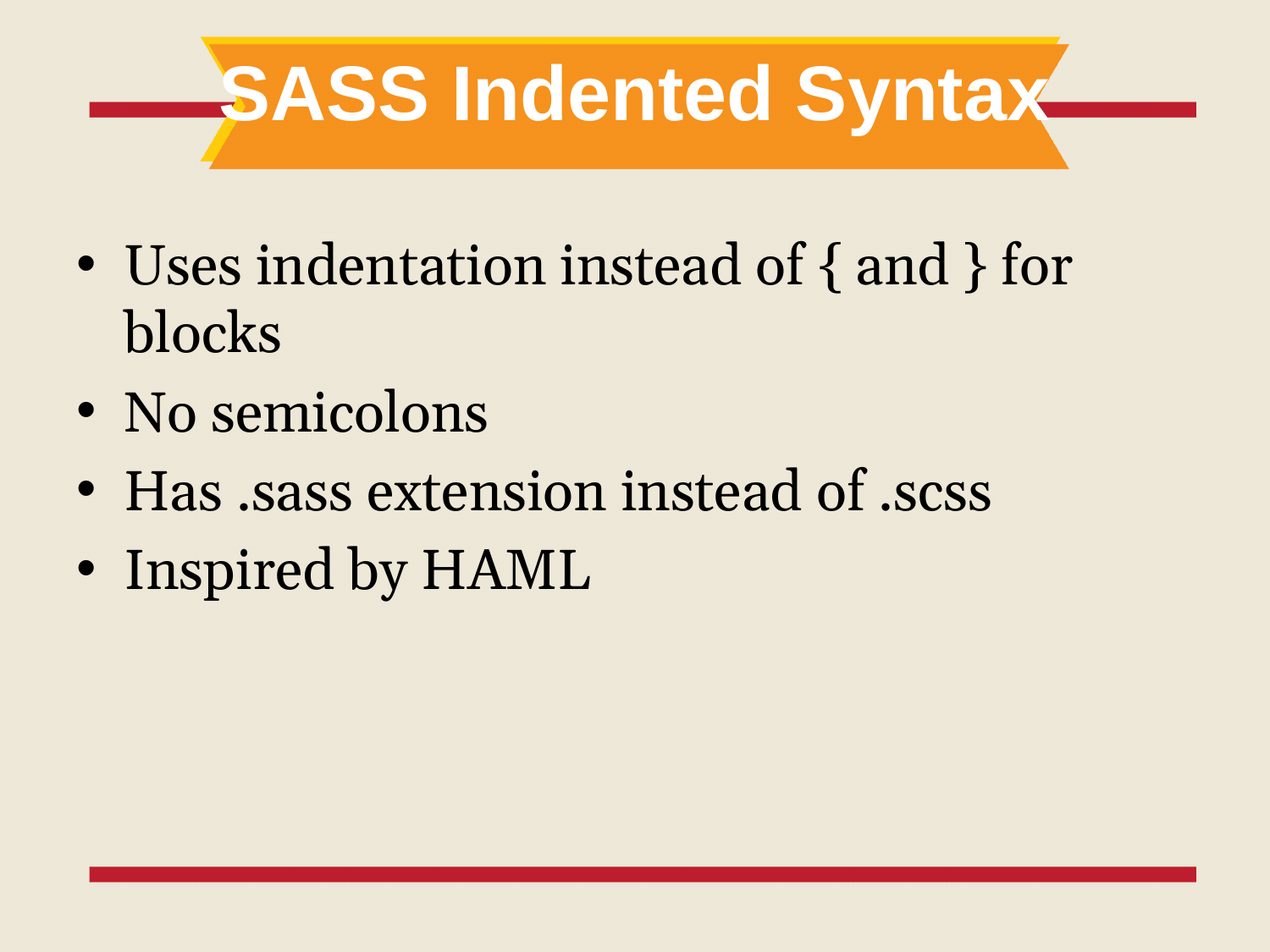

# SASS Indented Syntax
Uses indentation instead of { and } for blocks
No semicolons
Has .sass extension instead of .scss
Inspired by HAML